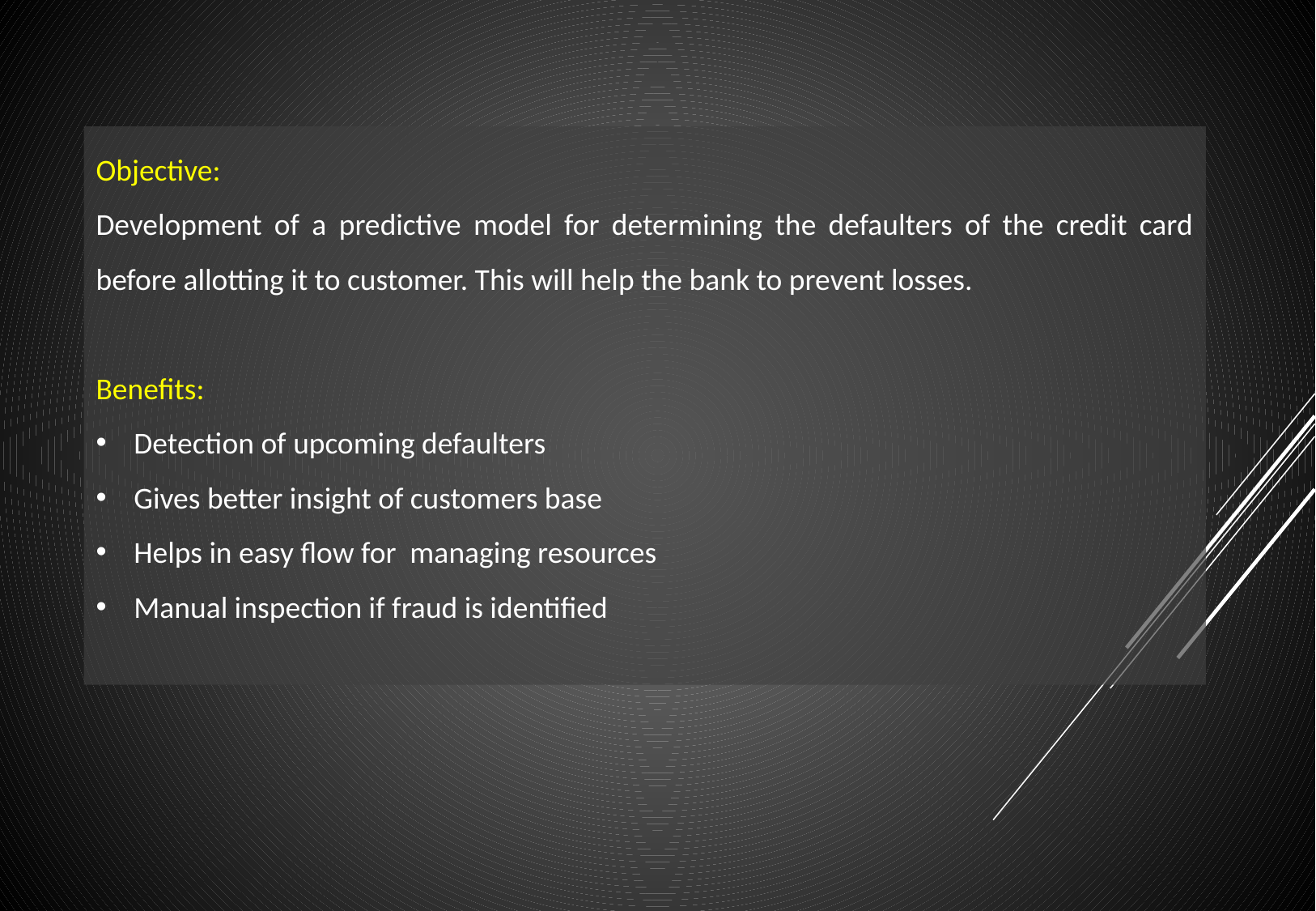

Objective:
Development of a predictive model for determining the defaulters of the credit card before allotting it to customer. This will help the bank to prevent losses.

Benefits:
Detection of upcoming defaulters
Gives better insight of customers base
Helps in easy flow for  managing resources
Manual inspection if fraud is identified